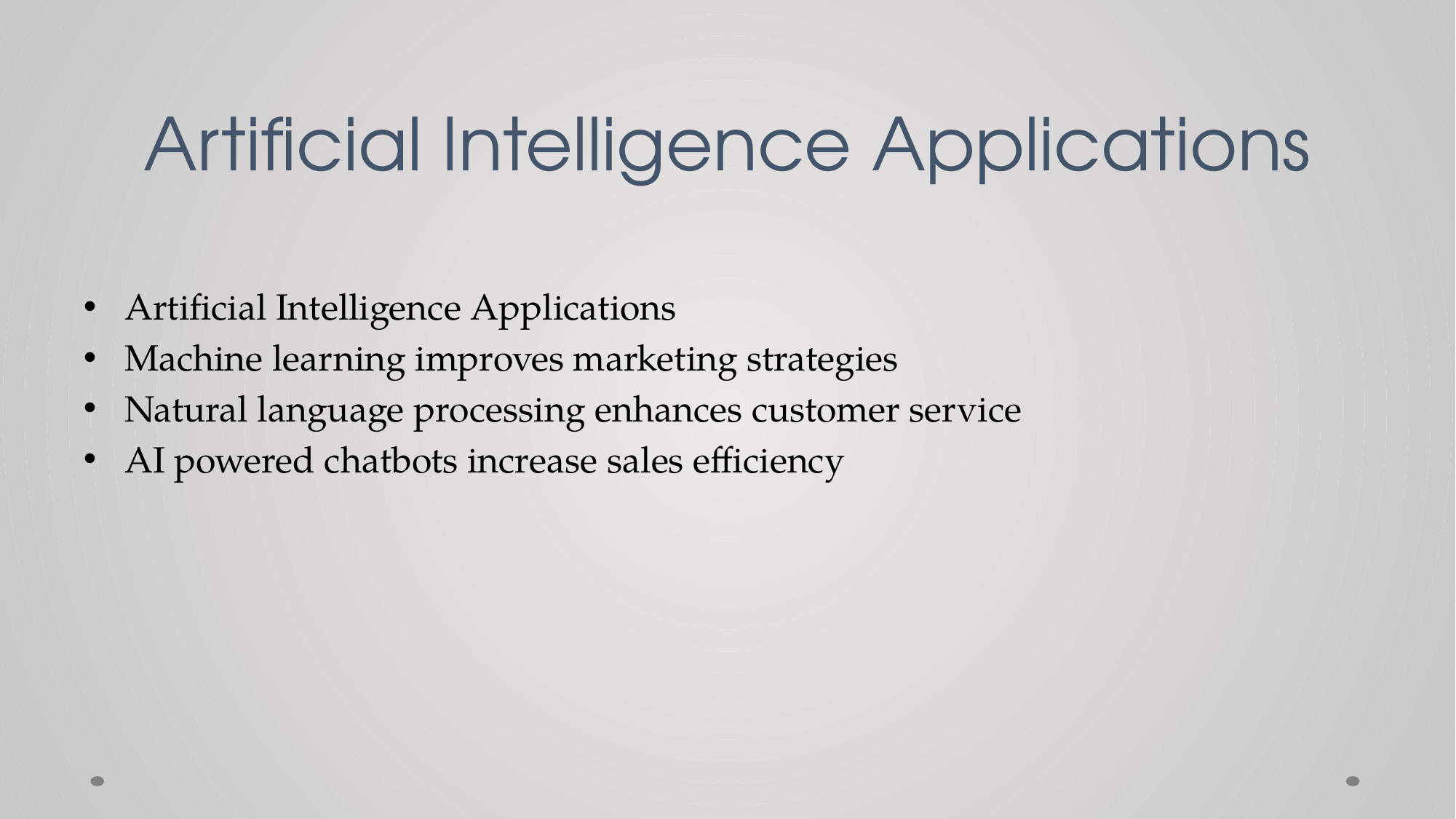

# Artificial Intelligence Applications
Artificial Intelligence Applications
Machine learning improves marketing strategies
Natural language processing enhances customer service
AI powered chatbots increase sales efficiency